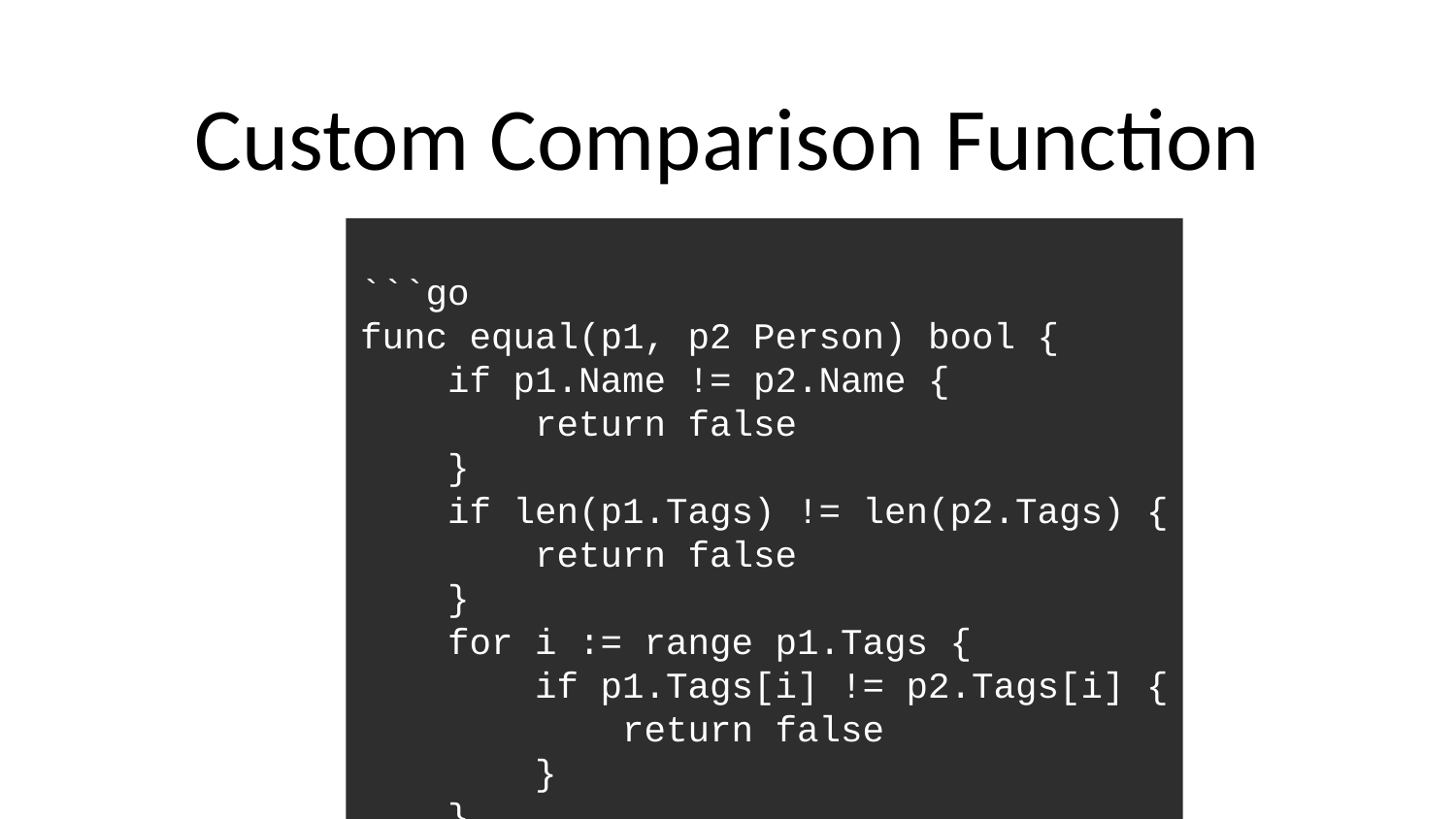

# Custom Comparison Function

```go
func equal(p1, p2 Person) bool {
    if p1.Name != p2.Name {
        return false
    }
    if len(p1.Tags) != len(p2.Tags) {
        return false
    }
    for i := range p1.Tags {
        if p1.Tags[i] != p2.Tags[i] {
            return false
        }
    }
    return true
}
```